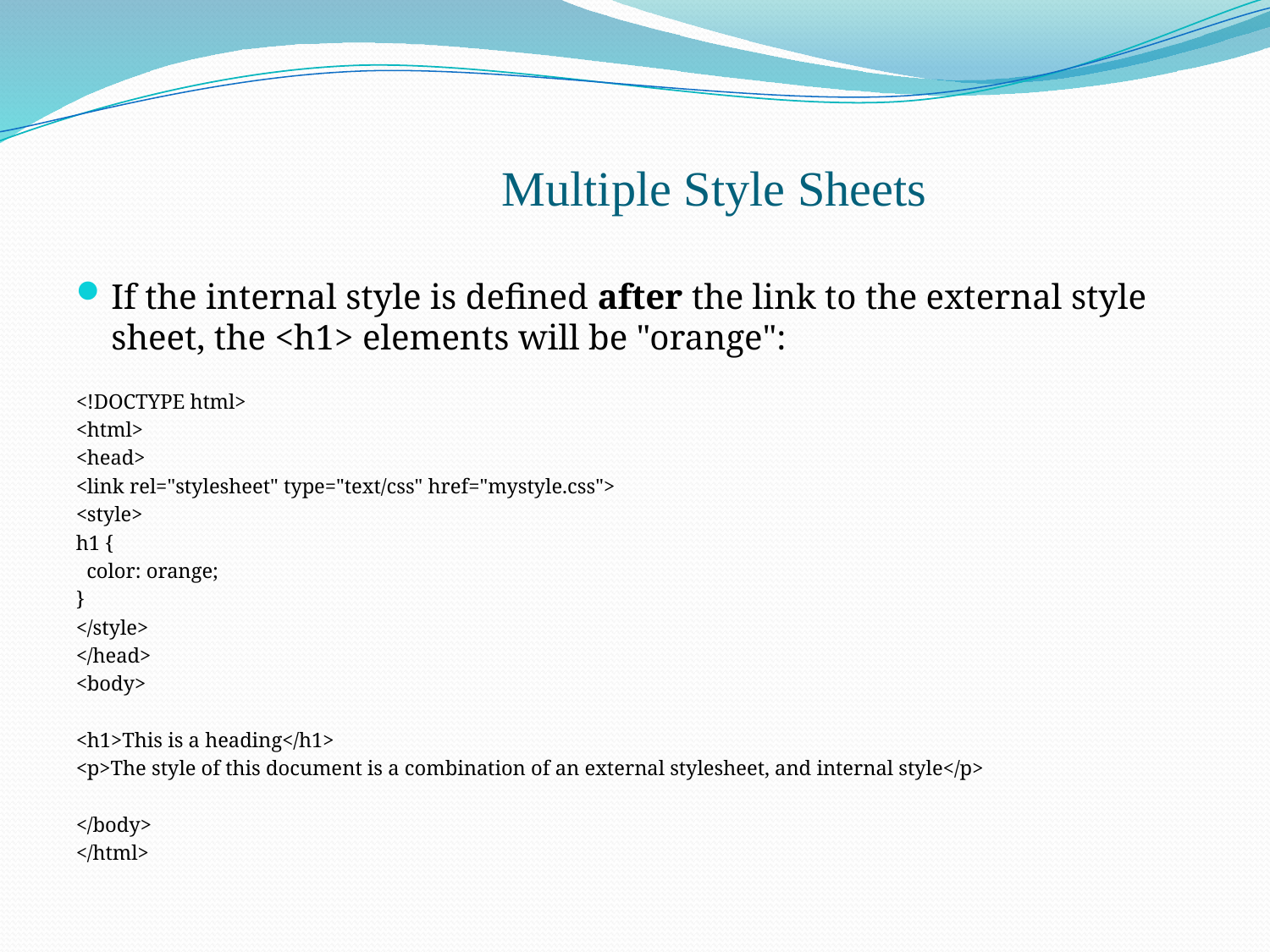

# Multiple Style Sheets
If the internal style is defined after the link to the external style sheet, the <h1> elements will be "orange":

<!DOCTYPE html>
<html>
<head>
<link rel="stylesheet" type="text/css" href="mystyle.css">
<style>
h1 {
  color: orange;
}
</style>
</head>
<body>

<h1>This is a heading</h1>
<p>The style of this document is a combination of an external stylesheet, and internal style</p>

</body>
</html>